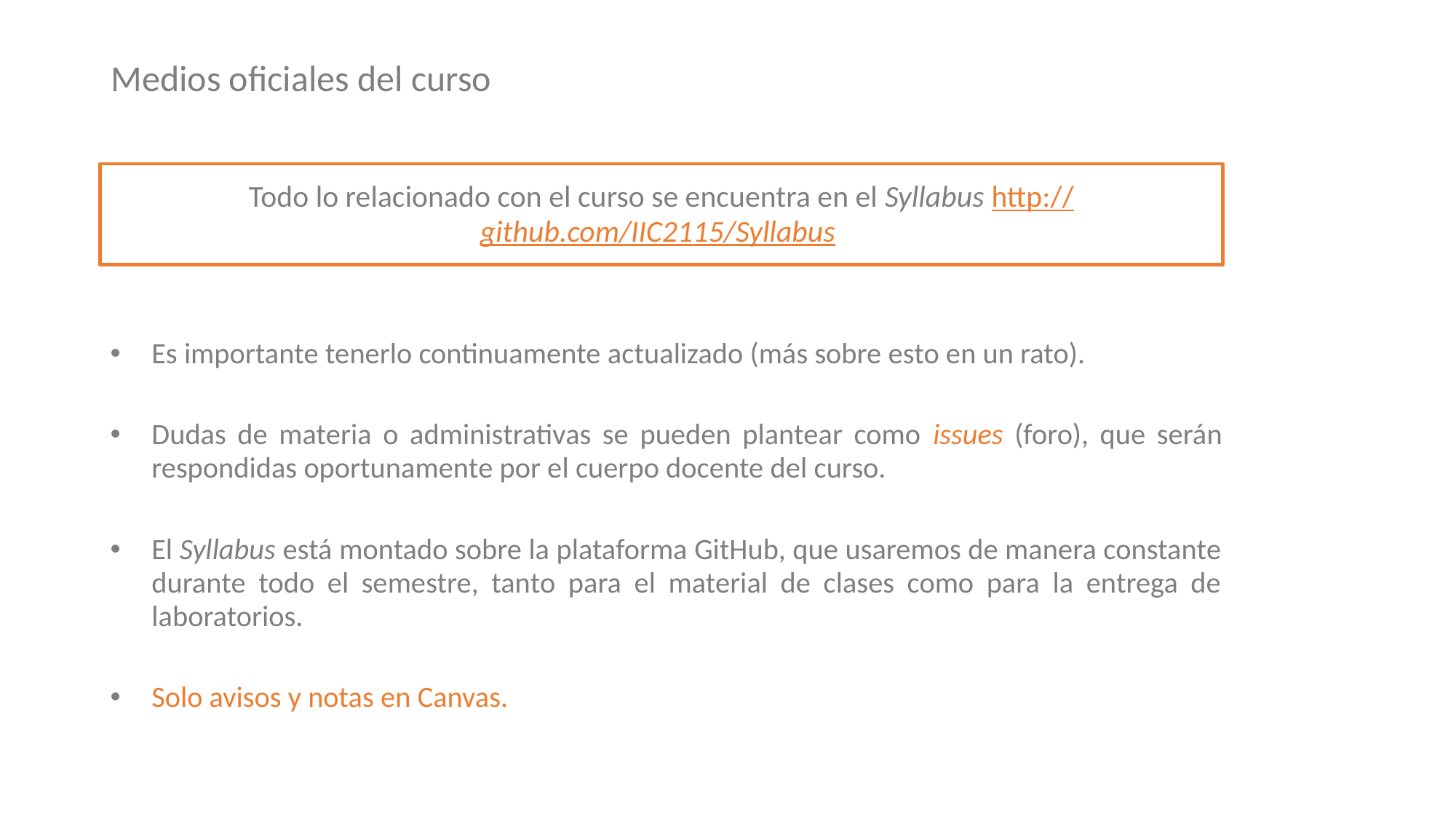

# Medios oficiales del curso
Todo lo relacionado con el curso se encuentra en el Syllabus http://github.com/IIC2115/Syllabus
Es importante tenerlo continuamente actualizado (más sobre esto en un rato).
Dudas de materia o administrativas se pueden plantear como issues (foro), que serán respondidas oportunamente por el cuerpo docente del curso.
El Syllabus está montado sobre la plataforma GitHub, que usaremos de manera constante durante todo el semestre, tanto para el material de clases como para la entrega de laboratorios.
Solo avisos y notas en Canvas.